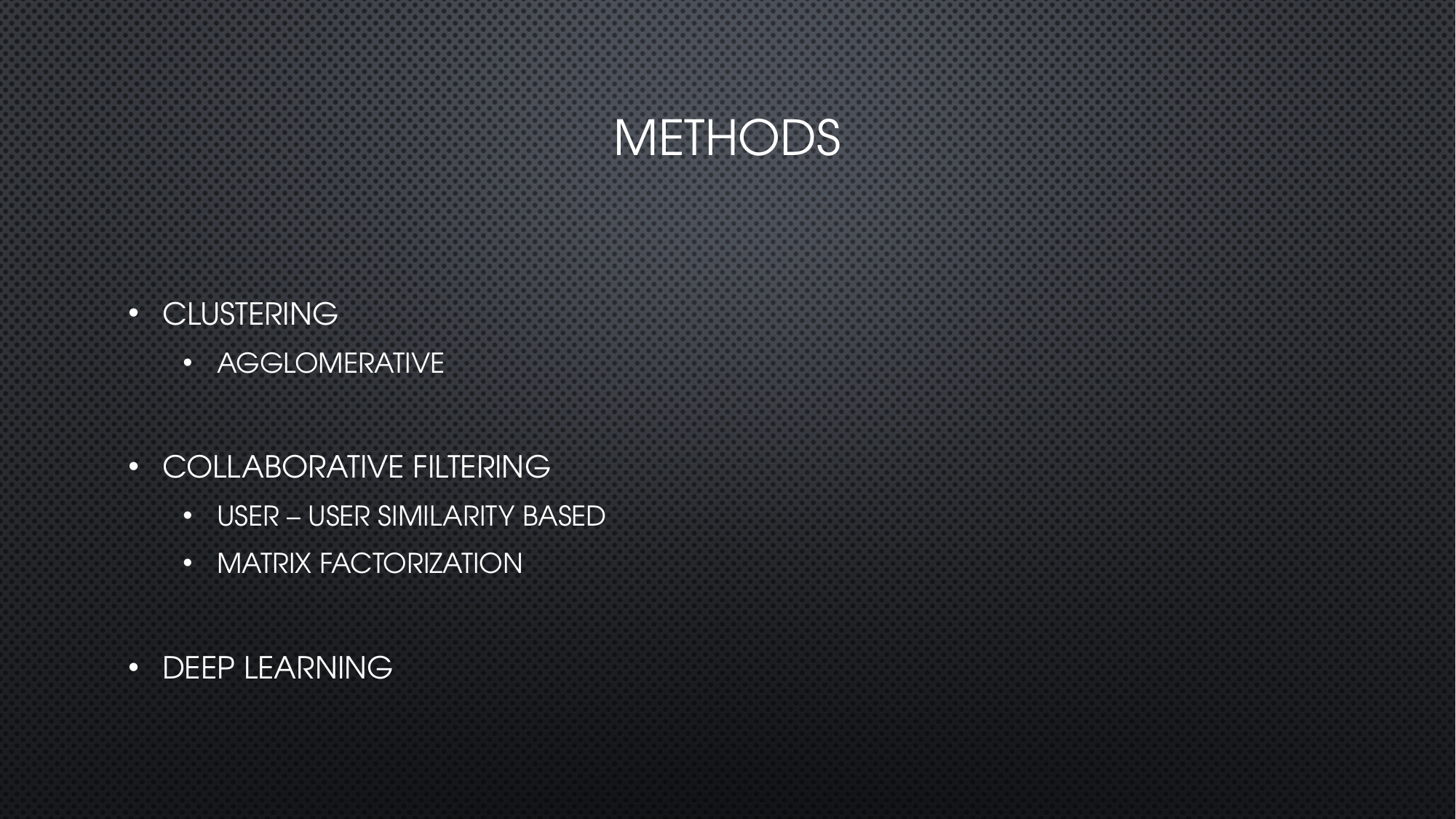

# METHODS
Clustering
Agglomerative

Collaborative filtering
User – User similarity based
Matrix factorization

Deep Learning